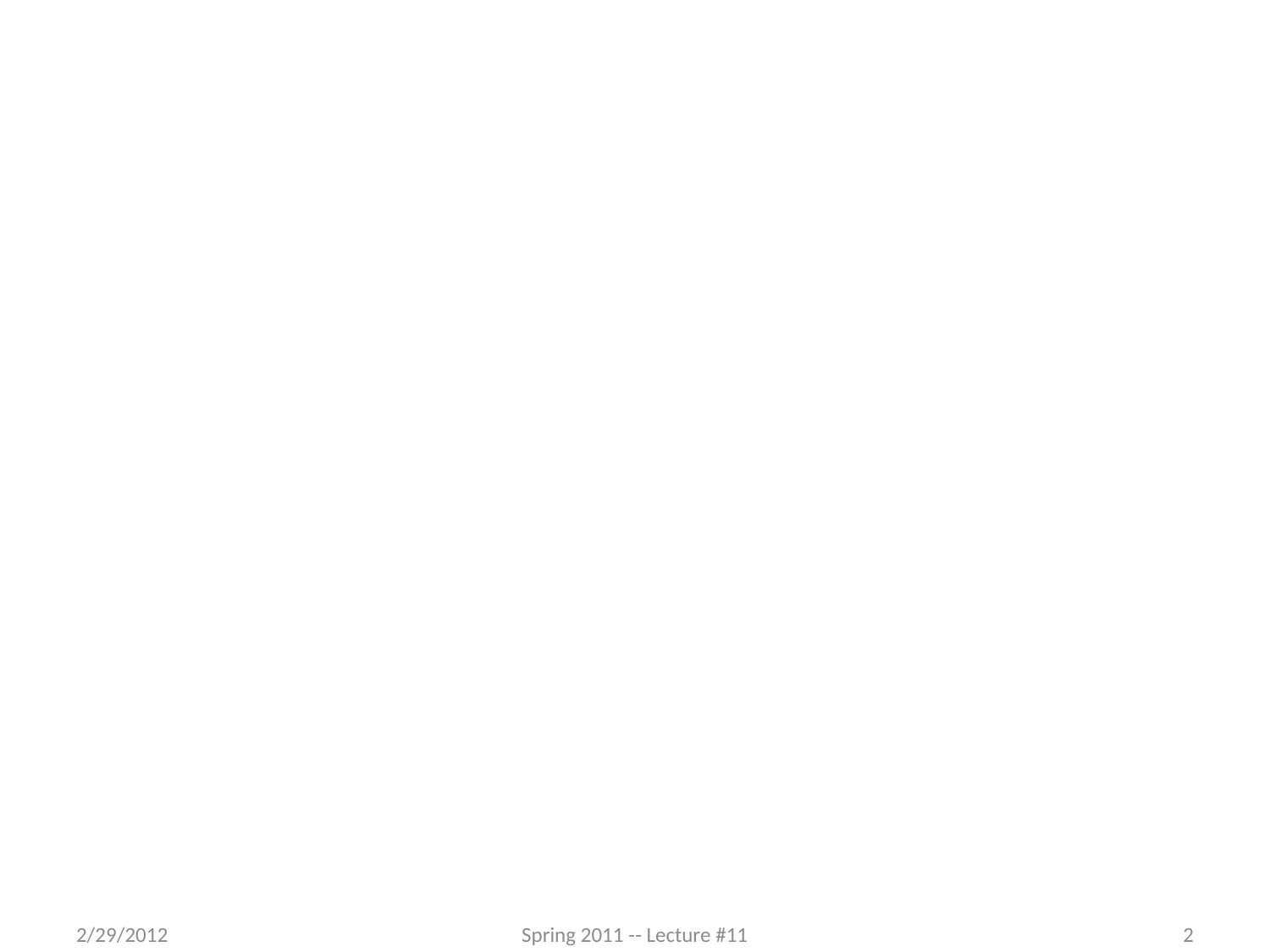

#

2/29/2012
Spring 2011 -- Lecture #11
2